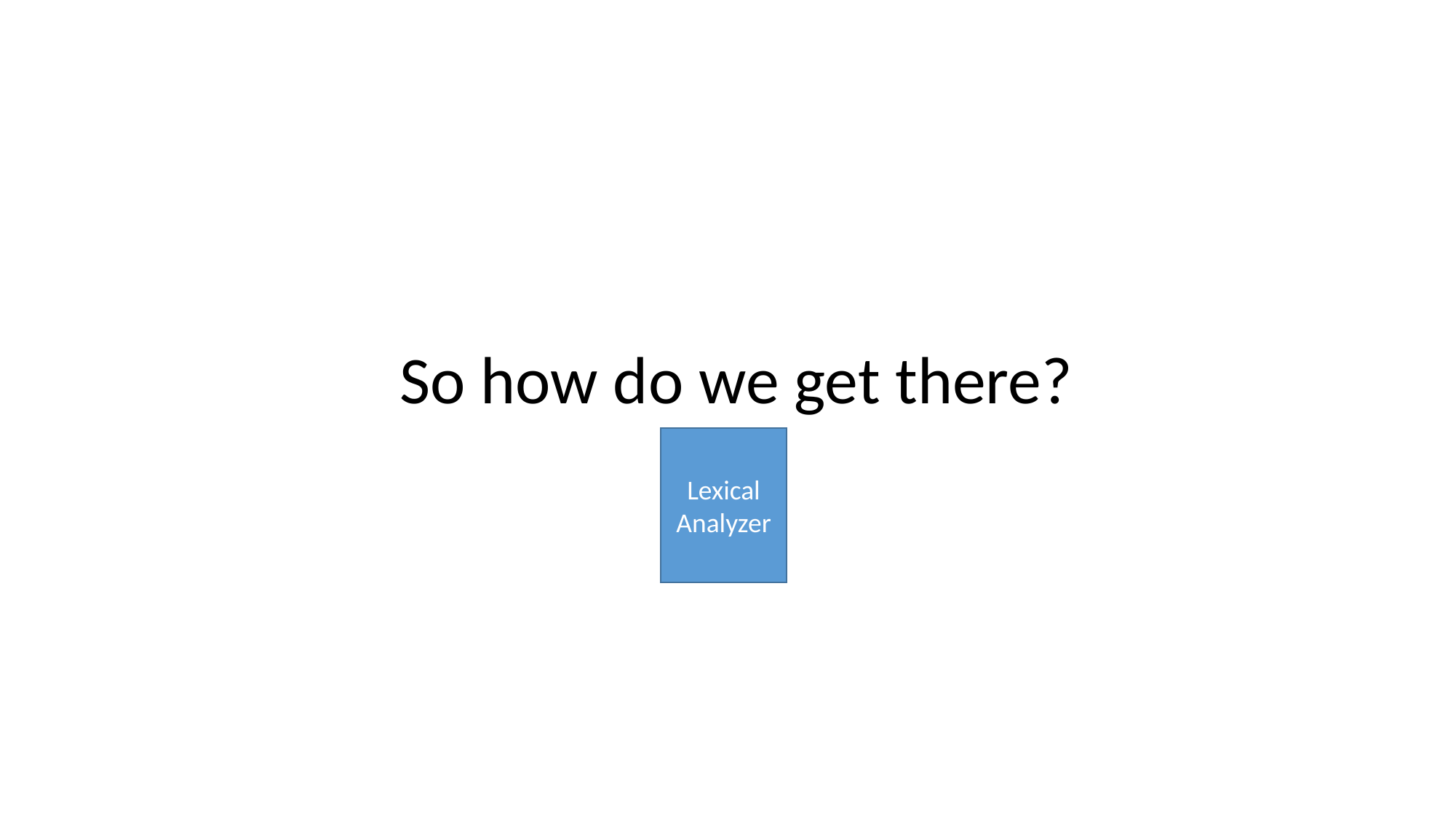

# So how do we get there?
Lexical
Analyzer